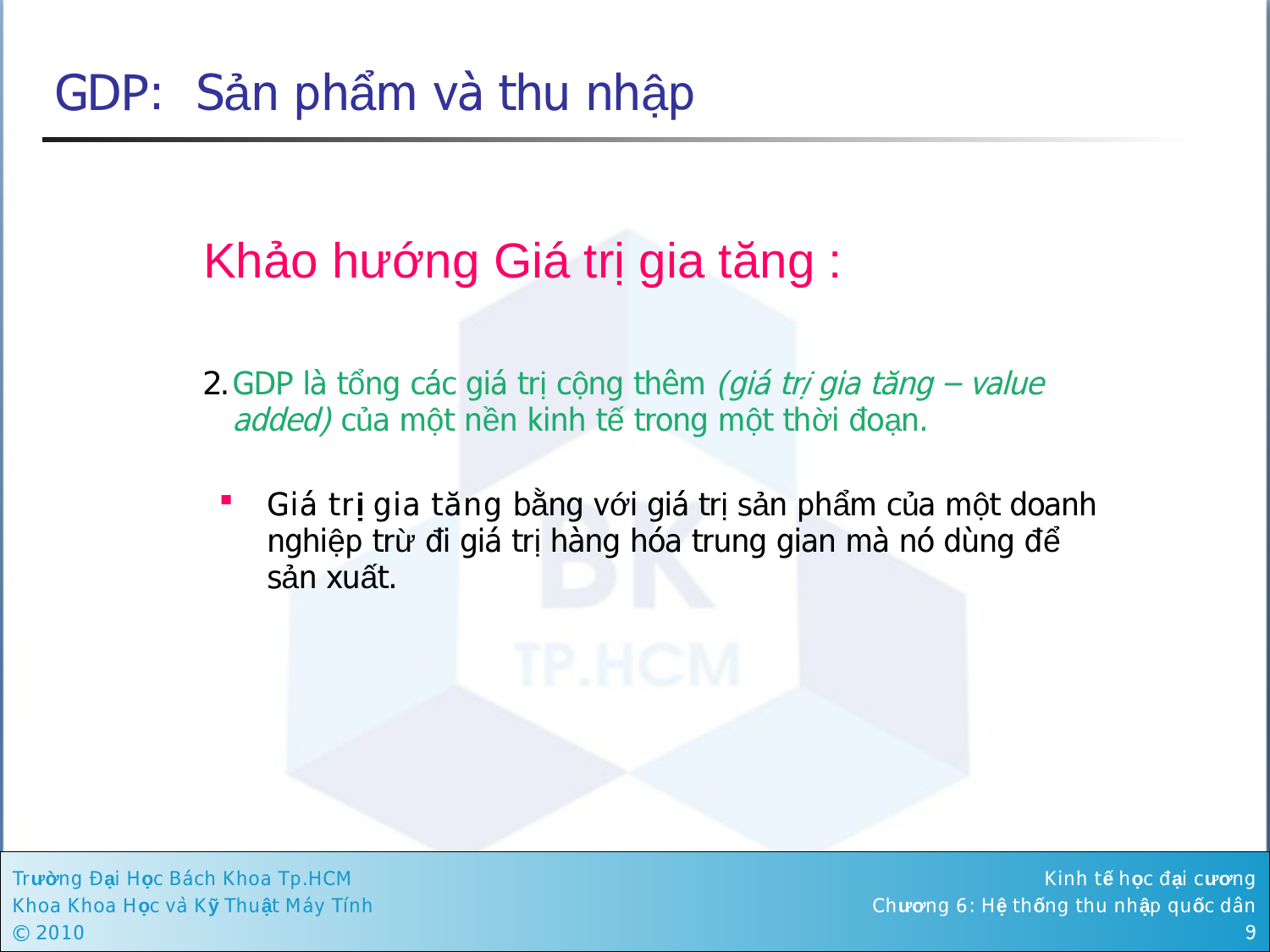

# GDP:  Sản phẩm và thu nhập
Khảo hướng Giá trị gia tăng :

GDP là tổng các giá trị cộng thêm (giá trị gia tăng – value added) của một nền kinh tế trong một thời đoạn.

Giá trị gia tăng bằng với giá trị sản phẩm của một doanh nghiệp trừ đi giá trị hàng hóa trung gian mà nó dùng để sản xuất.